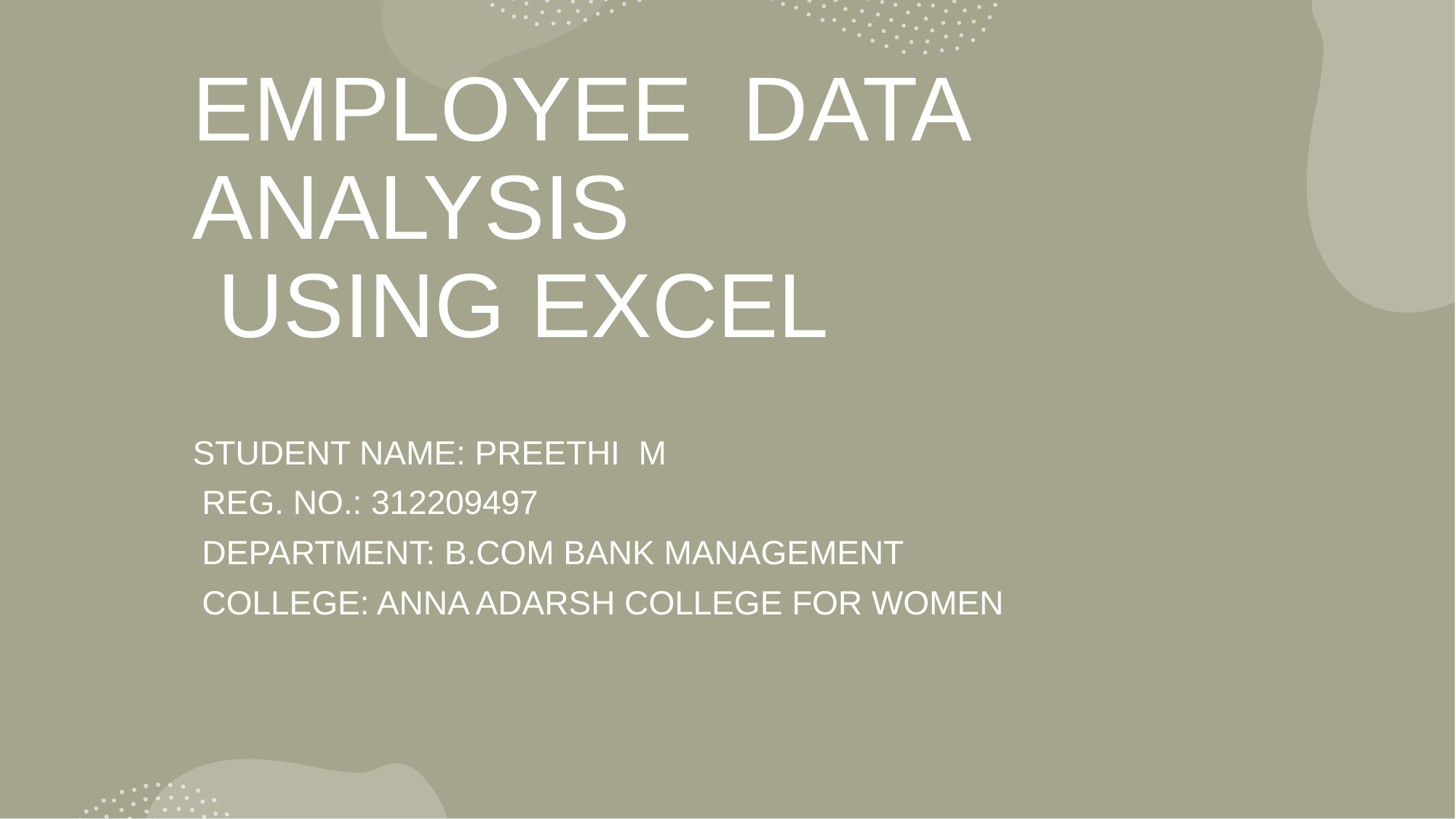

# EMPLOYEE  DATA  ANALYSIS USING EXCEL
STUDENT NAME: PREETHI  M
 REG. NO.: 312209497
 DEPARTMENT: B.COM BANK MANAGEMENT
 COLLEGE: ANNA ADARSH COLLEGE FOR WOMEN